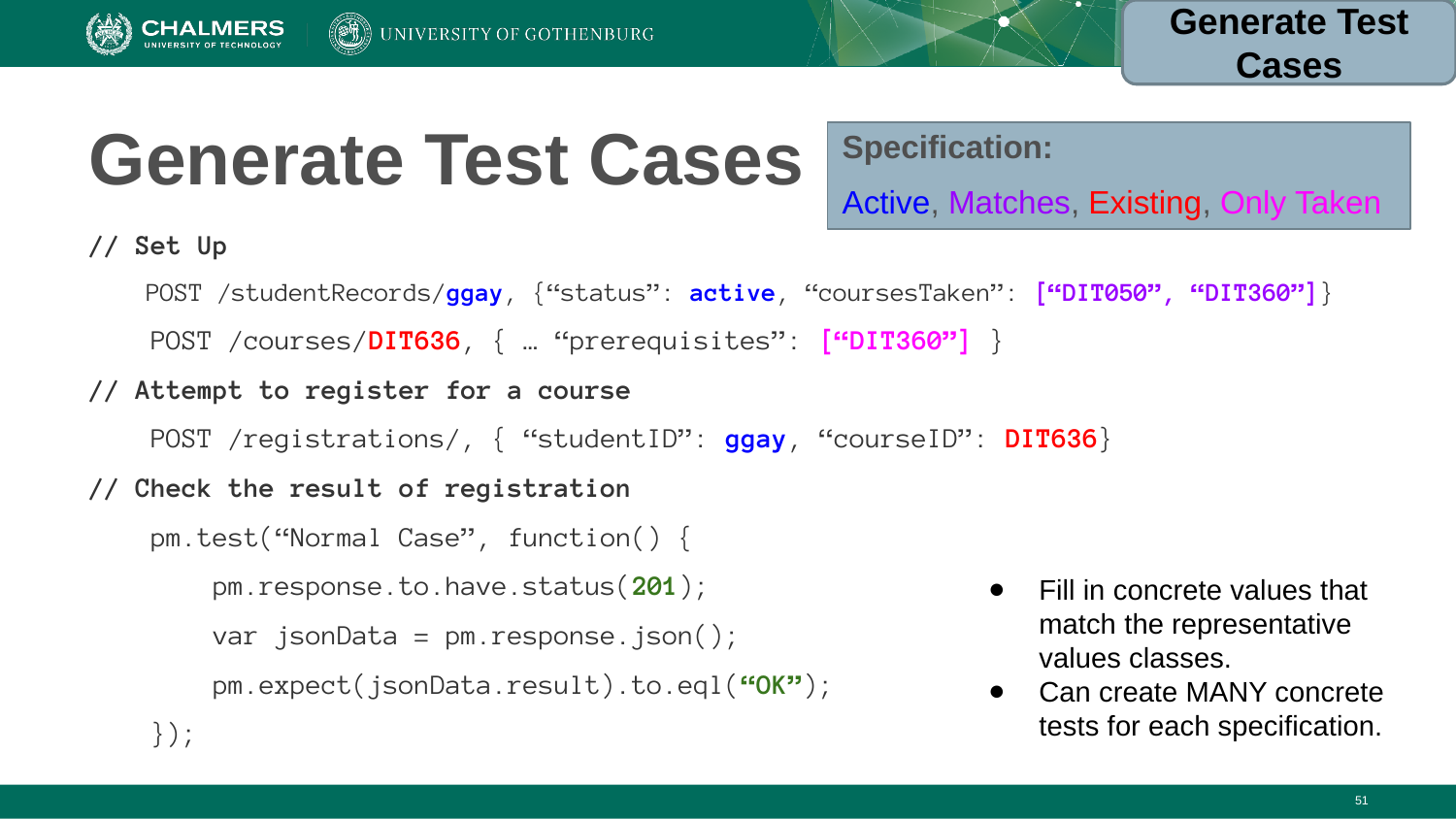

Generate Test Cases
# Generate Test Cases
Specification:
Active, Matches, Existing, Only Taken
// Set Up
    POST /studentRecords/ggay, {“status”: active, “coursesTaken”: [“DIT050”, “DIT360”]}
    POST /courses/DIT636, { … “prerequisites”: [“DIT360”] }
// Attempt to register for a course
    POST /registrations/, { “studentID”: ggay, “courseID”: DIT636}
// Check the result of registration
    pm.test(“Normal Case”, function() {
        pm.response.to.have.status(201);
        var jsonData = pm.response.json();
        pm.expect(jsonData.result).to.eql(“OK”);
    });

   // Attempt to register for a course
   Boolean outcome = registerForCourse(ggay, TDA594);
Fill in concrete values that match the representative values classes.
Can create MANY concrete tests for each specification.
51